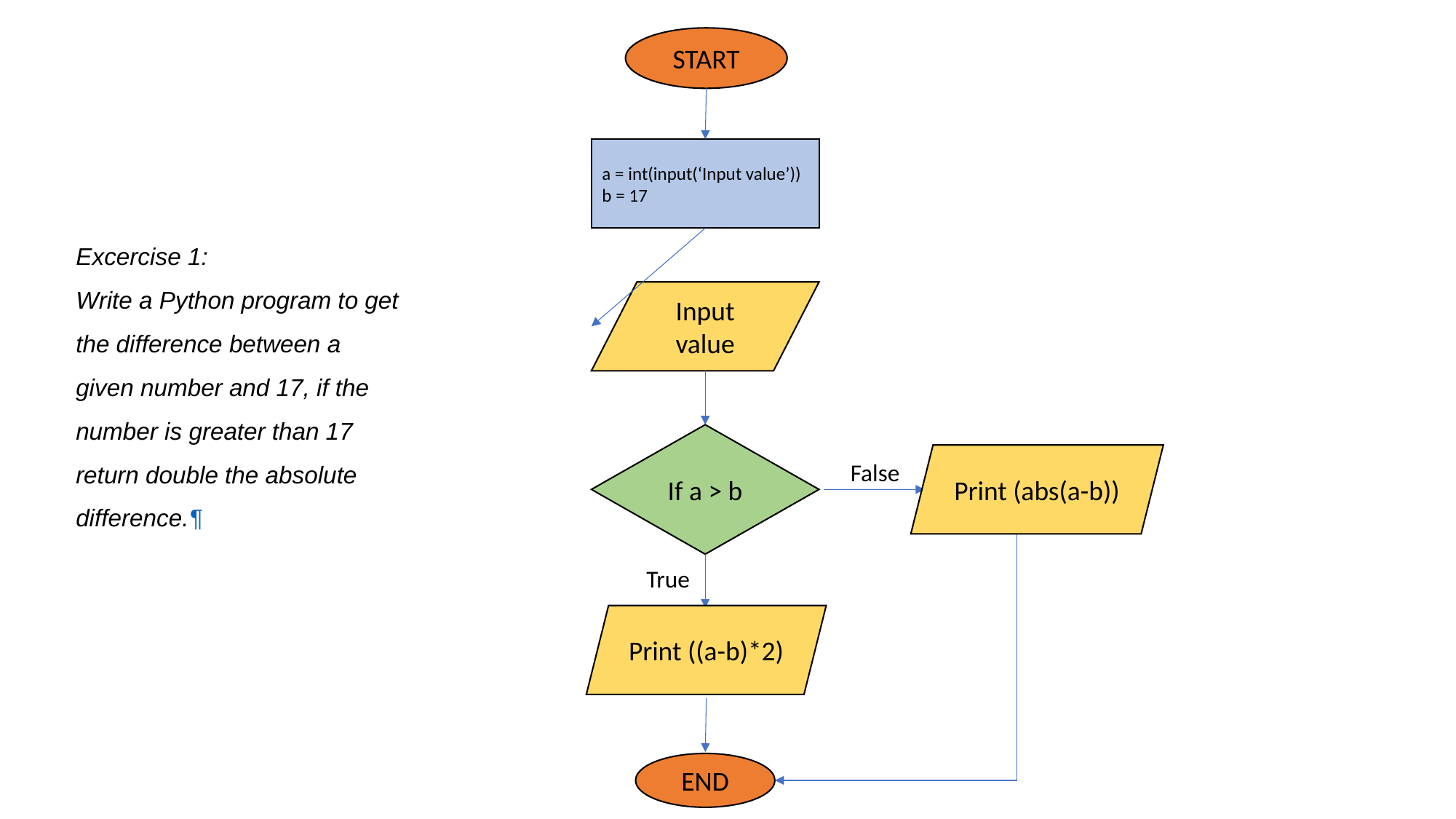

START
a = int(input(‘Input value’))
b = 17
Excercise 1:
Write a Python program to get the difference between a given number and 17, if the number is greater than 17 return double the absolute difference.¶

Input value
If a > b
Print (abs(a-b))
False
True
Print ((a-b)*2)
END